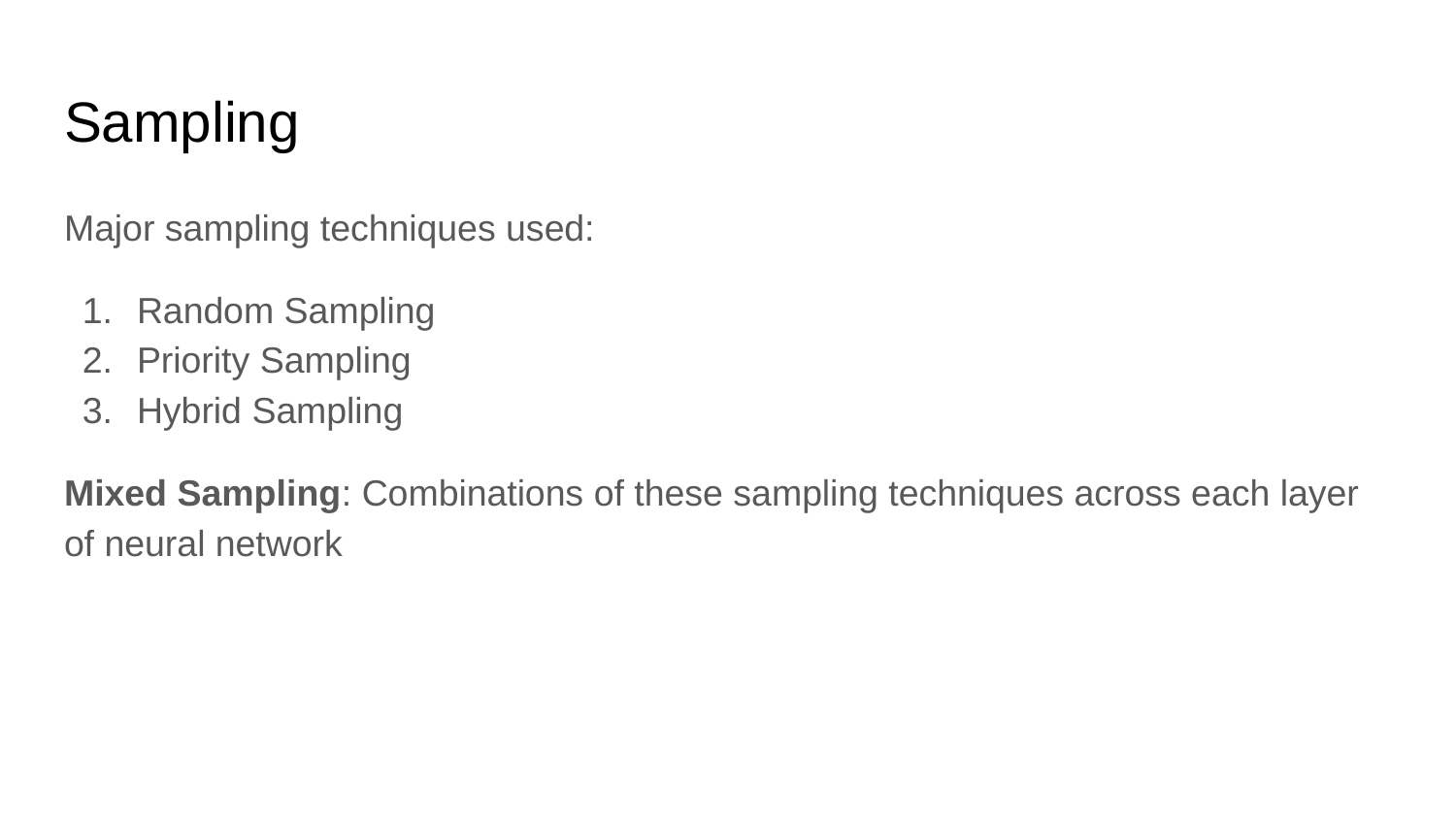

# Sampling
Major sampling techniques used:
Random Sampling
Priority Sampling
Hybrid Sampling
Mixed Sampling: Combinations of these sampling techniques across each layer of neural network